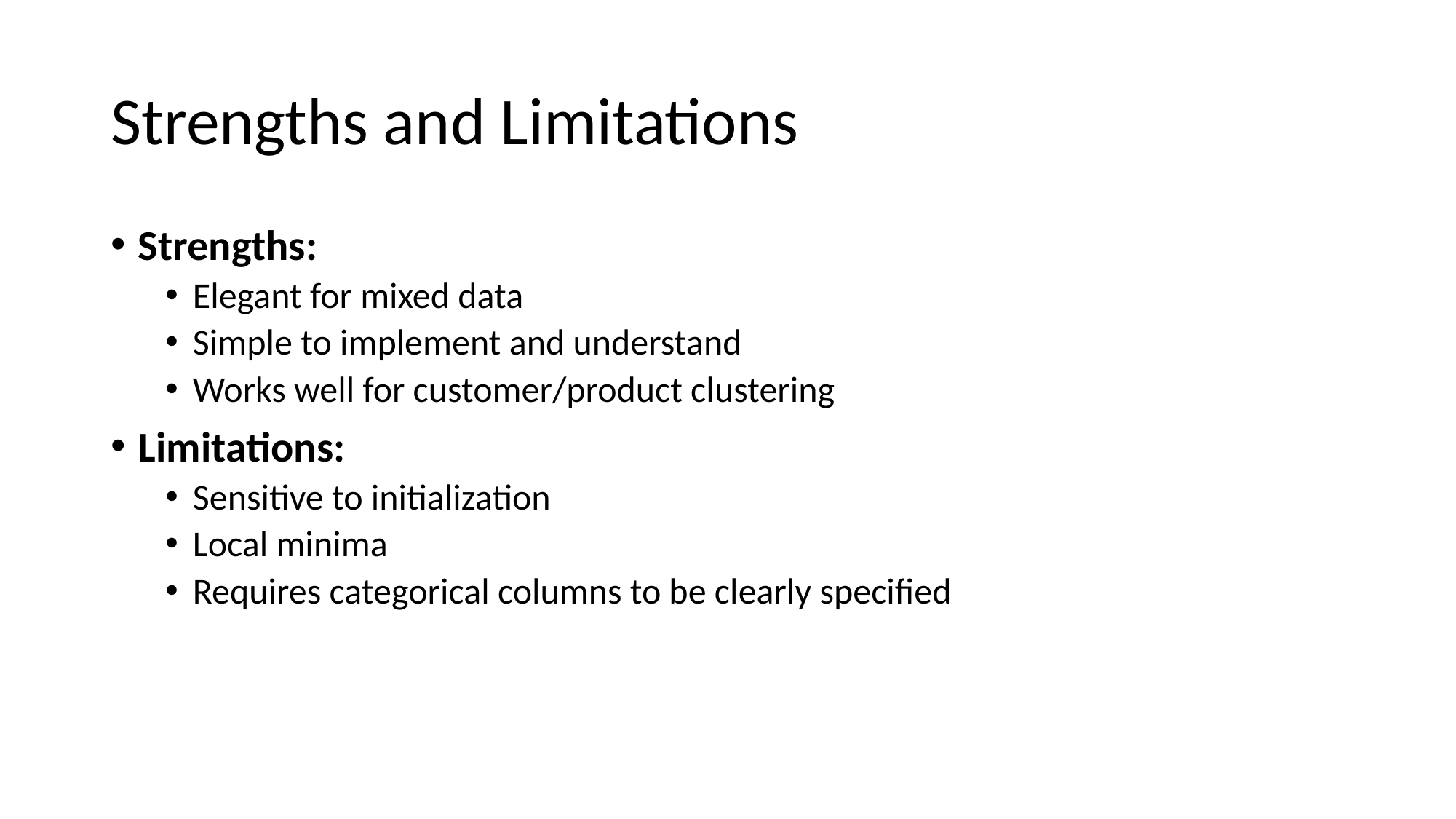

# Strengths and Limitations
Strengths:
Elegant for mixed data
Simple to implement and understand
Works well for customer/product clustering
Limitations:
Sensitive to initialization
Local minima
Requires categorical columns to be clearly specified